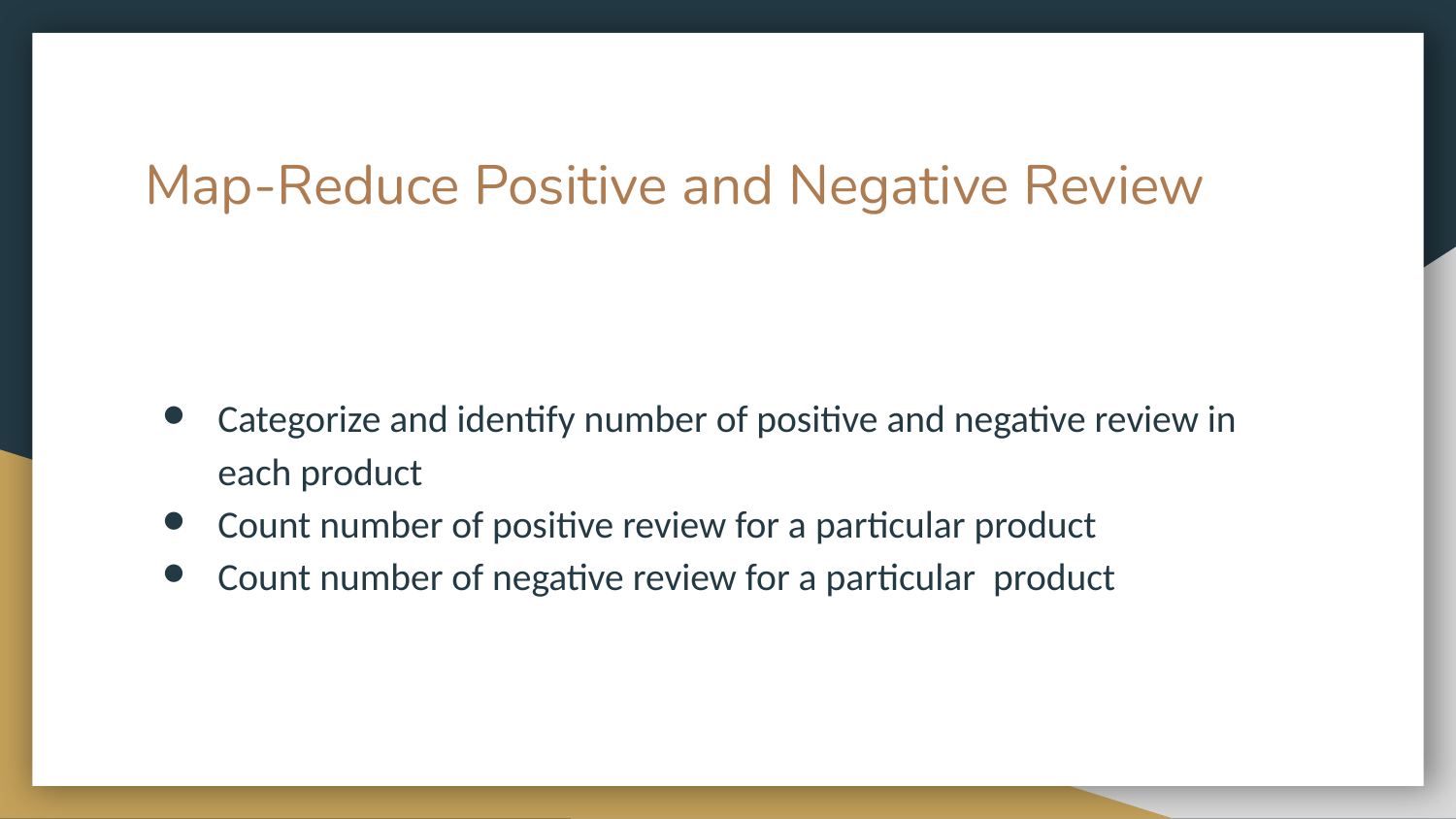

# Map-Reduce Positive and Negative Review

Categorize and identify number of positive and negative review in each product
Count number of positive review for a particular product
Count number of negative review for a particular  product